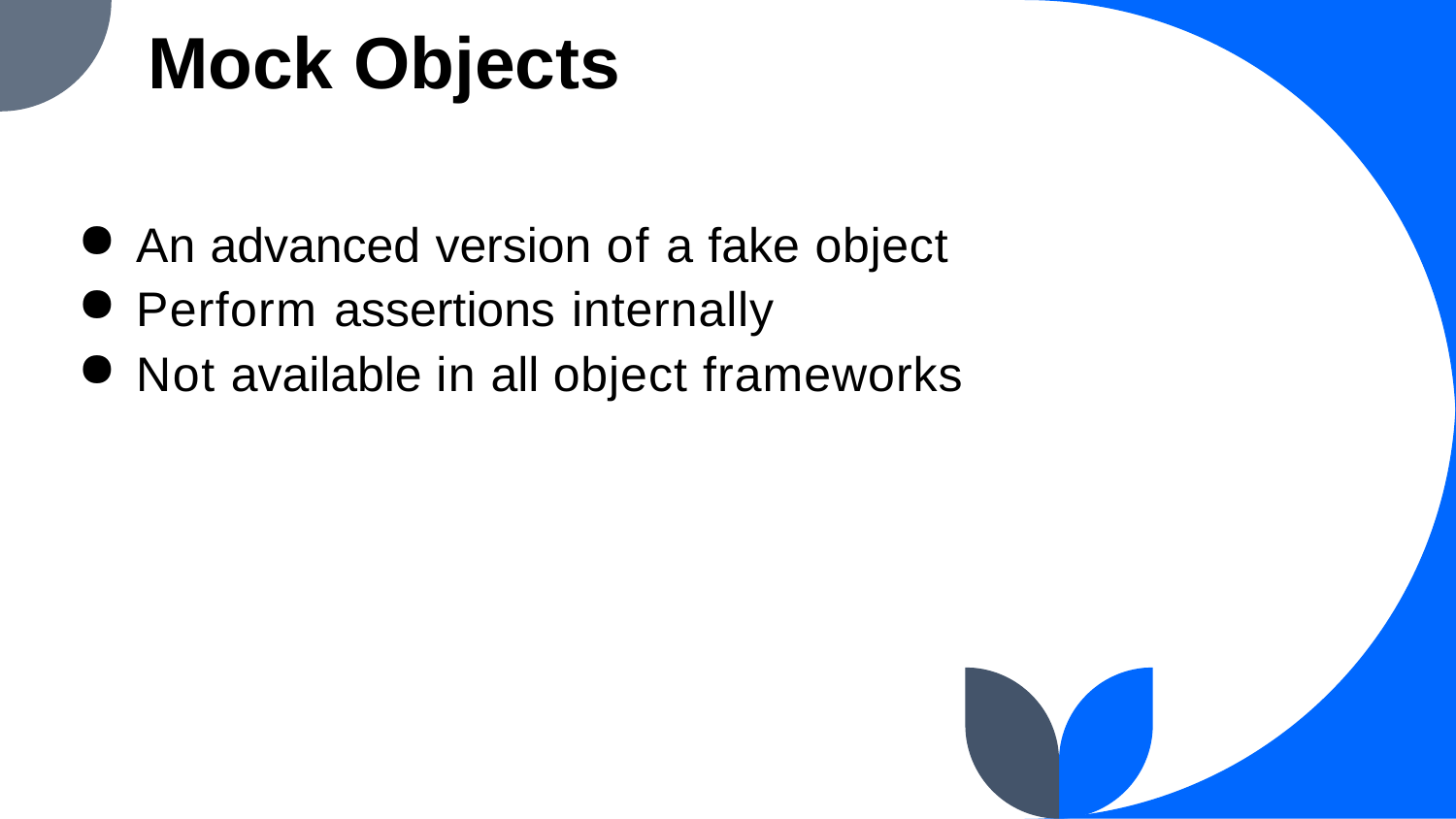

Mock Objects
An advanced version of a fake object
Perform assertions internally
Not available in all object frameworks